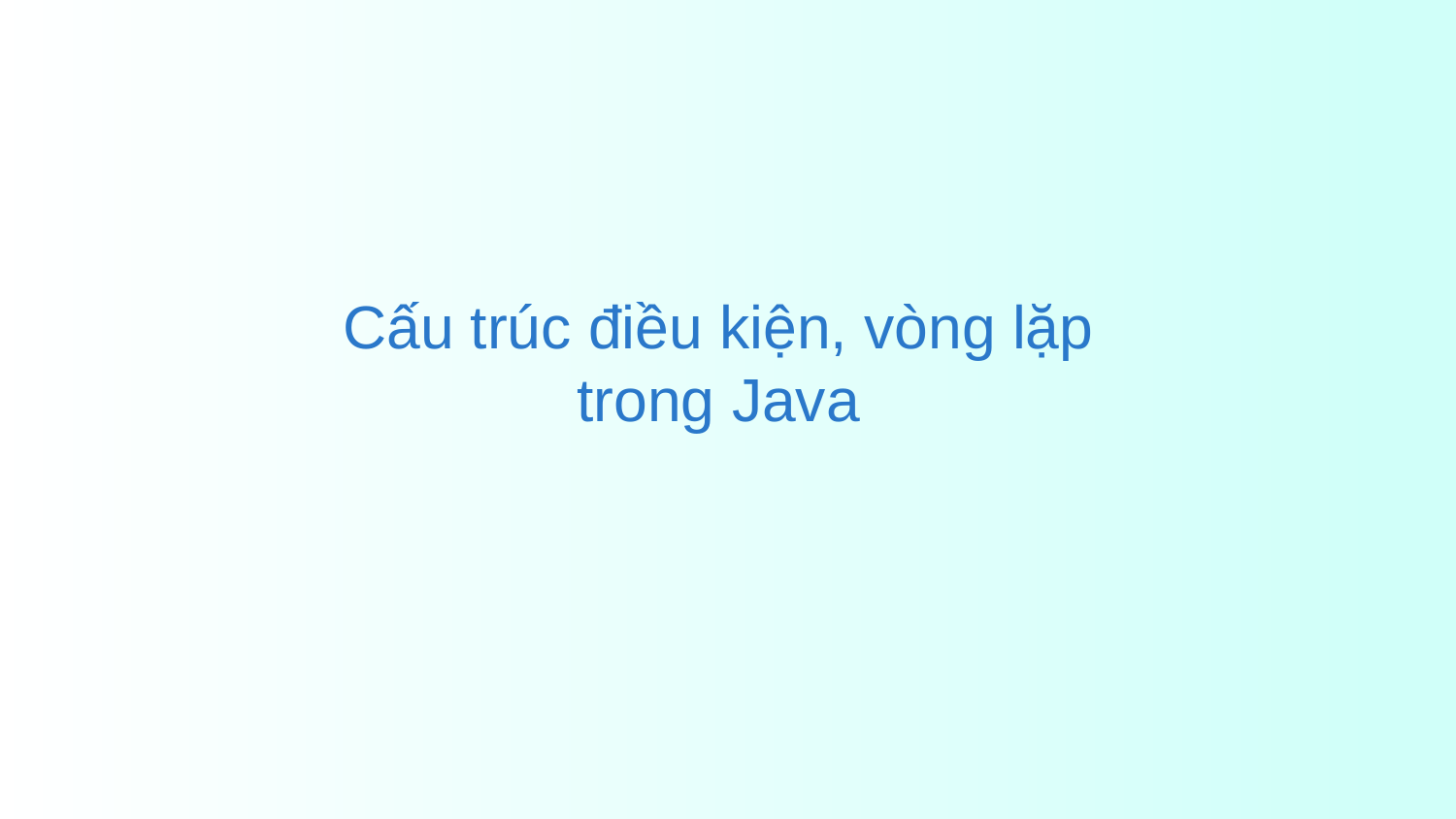

Cấu trúc điều kiện, vòng lặp trong Java